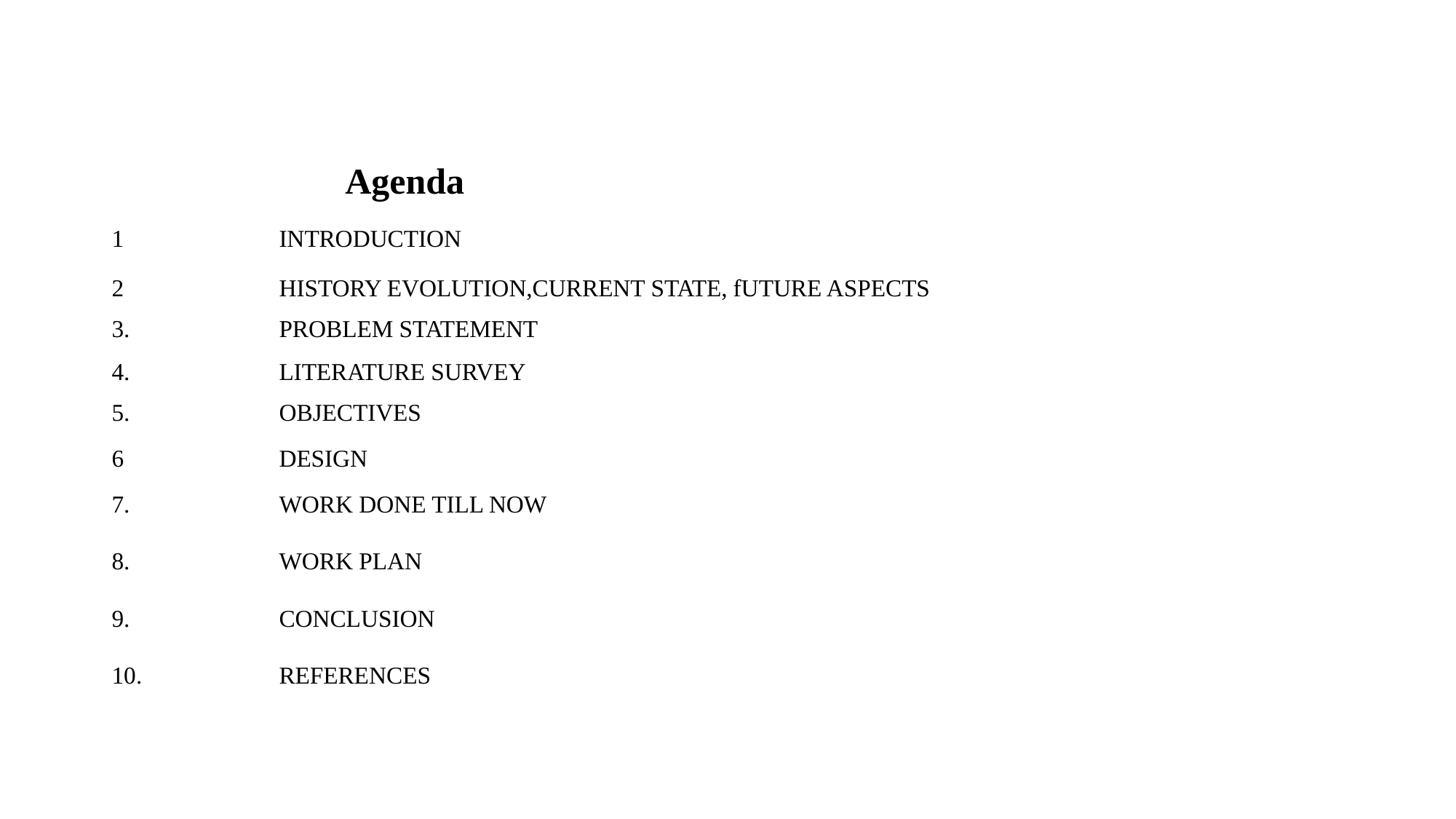

|  | Agenda |
| --- | --- |
| 1 | INTRODUCTION |
| 2 | HISTORY EVOLUTION,CURRENT STATE, fUTURE ASPECTS |
| 3. | PROBLEM STATEMENT |
| 4. | LITERATURE SURVEY |
| 5. | OBJECTIVES |
| 6 | DESIGN |
| 7. | WORK DONE TILL NOW |
| 8. | WORK PLAN |
| 9. | CONCLUSION |
| 10. | REFERENCES |